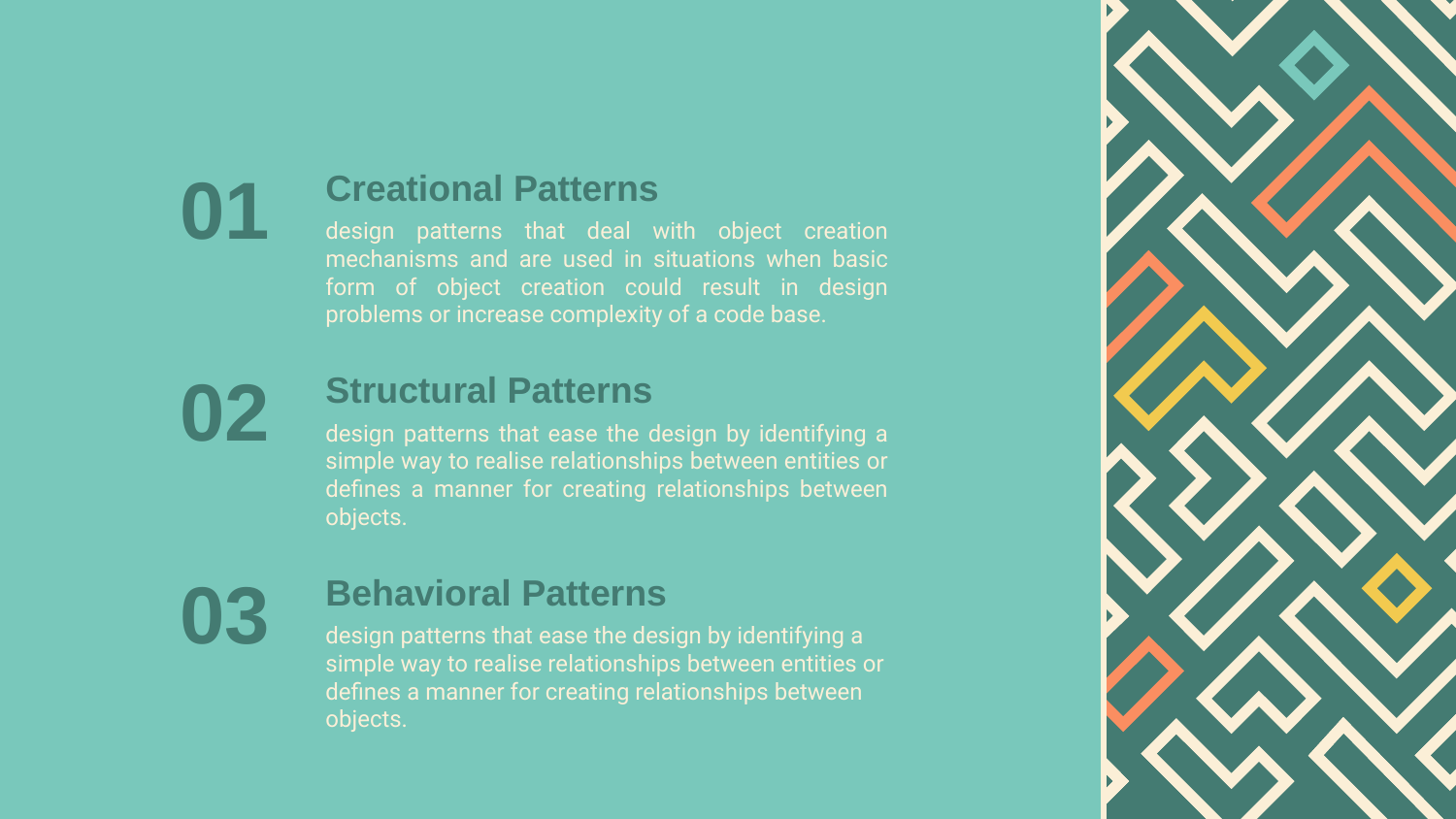

01
# Creational Patterns
design patterns that deal with object creation mechanisms and are used in situations when basic form of object creation could result in design problems or increase complexity of a code base.

02
Structural Patterns
design patterns that ease the design by identifying a simple way to realise relationships between entities or defines a manner for creating relationships between objects.
03
Behavioral Patterns
design patterns that ease the design by identifying a simple way to realise relationships between entities or defines a manner for creating relationships between objects.